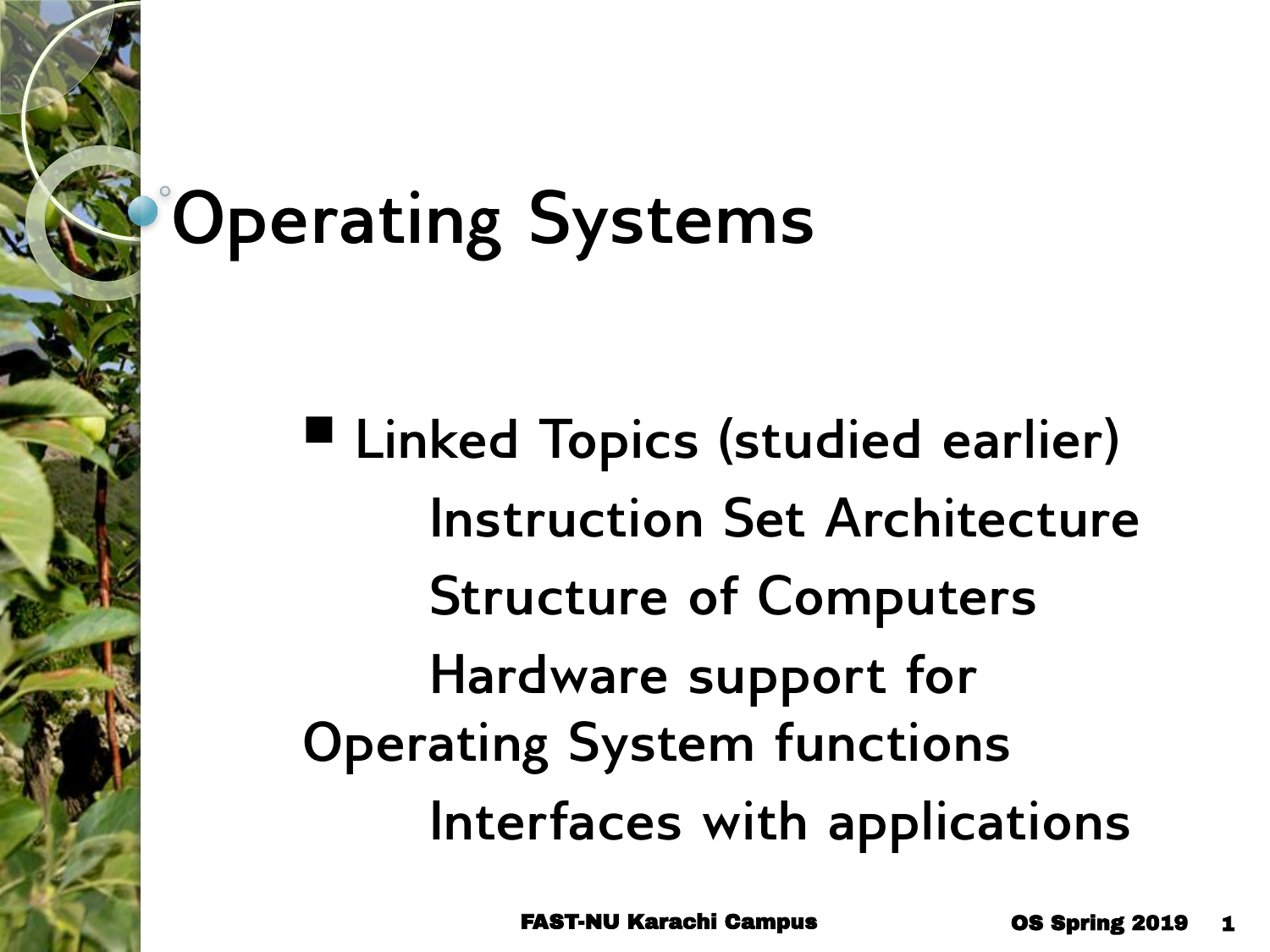

# Operating Systems
 Linked Topics (studied earlier)
	Instruction Set Architecture
	Structure of Computers
	Hardware support for 	Operating System functions
	Interfaces with applications
1
OS Spring 2019
FAST-NU Karachi Campus